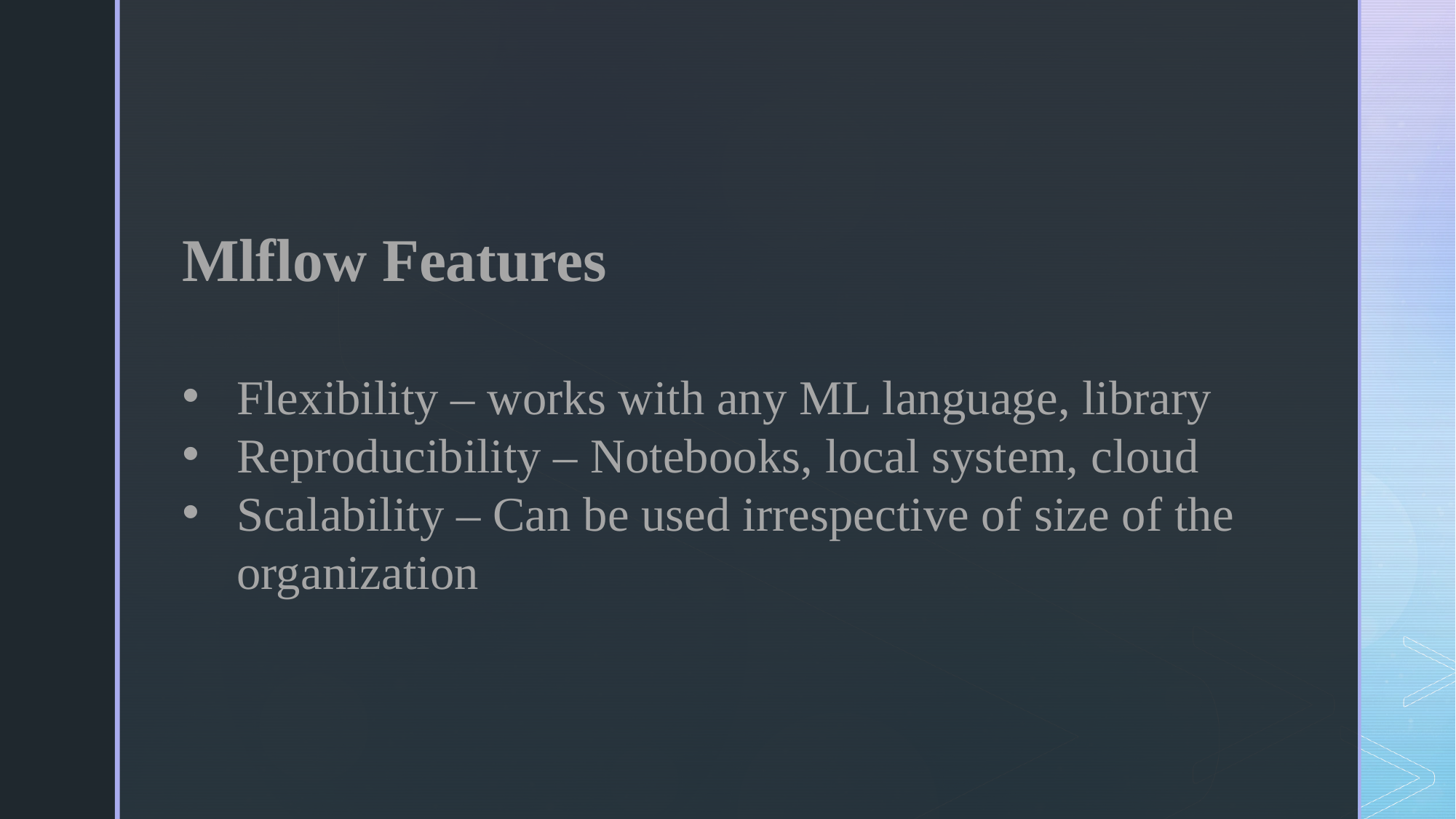

Mlflow Features

Flexibility – works with any ML language, library
Reproducibility – Notebooks, local system, cloud
Scalability – Can be used irrespective of size of the organization